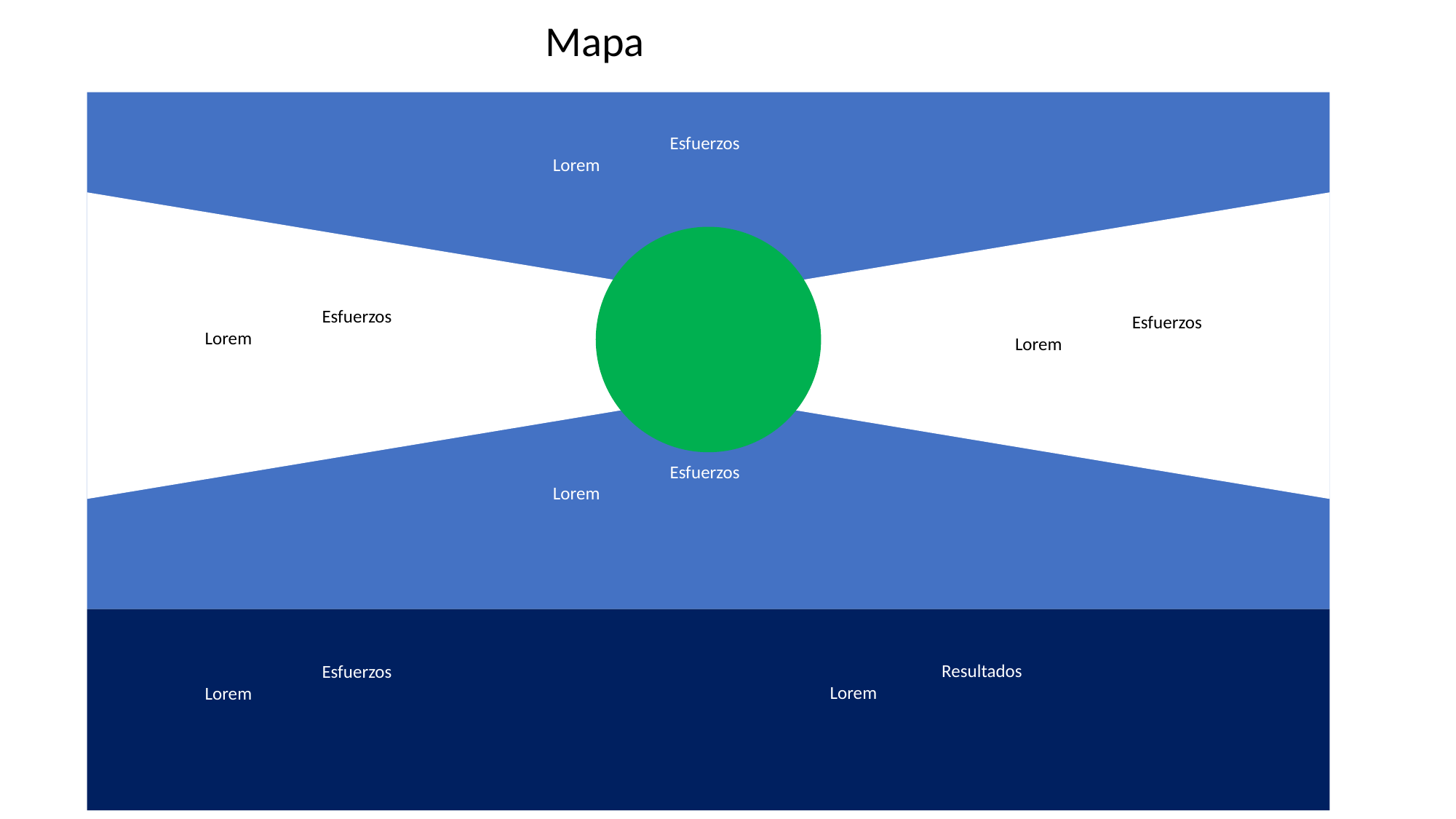

Mapa

Esfuerzos
Lorem

Esfuerzos
Lorem
Esfuerzos
Lorem
Esfuerzos
Lorem
Resultados
Lorem
Esfuerzos
Lorem